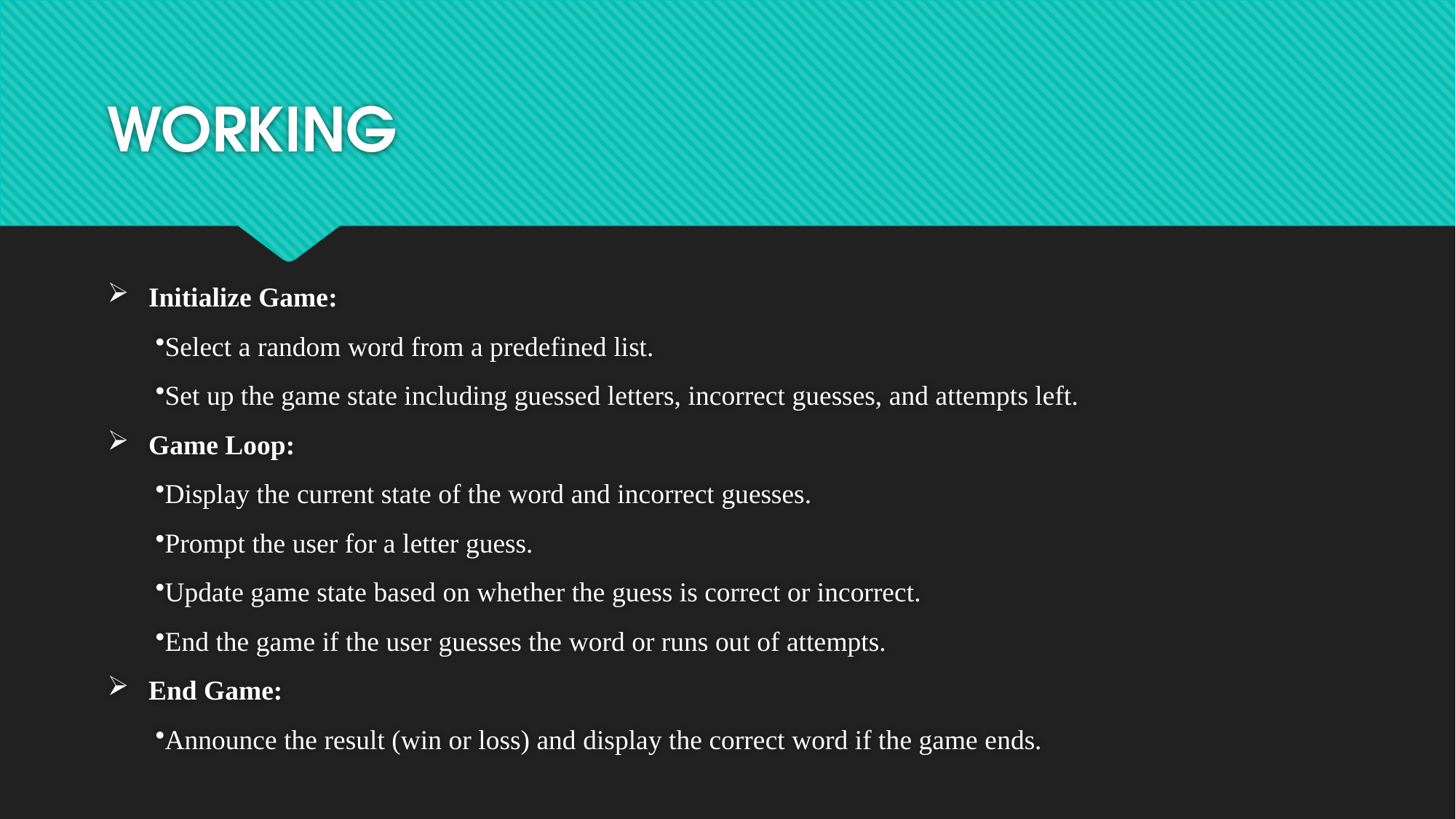

# WORKING
Initialize Game:
Select a random word from a predefined list.
Set up the game state including guessed letters, incorrect guesses, and attempts left.
Game Loop:
Display the current state of the word and incorrect guesses.
Prompt the user for a letter guess.
Update game state based on whether the guess is correct or incorrect.
End the game if the user guesses the word or runs out of attempts.
End Game:
Announce the result (win or loss) and display the correct word if the game ends.